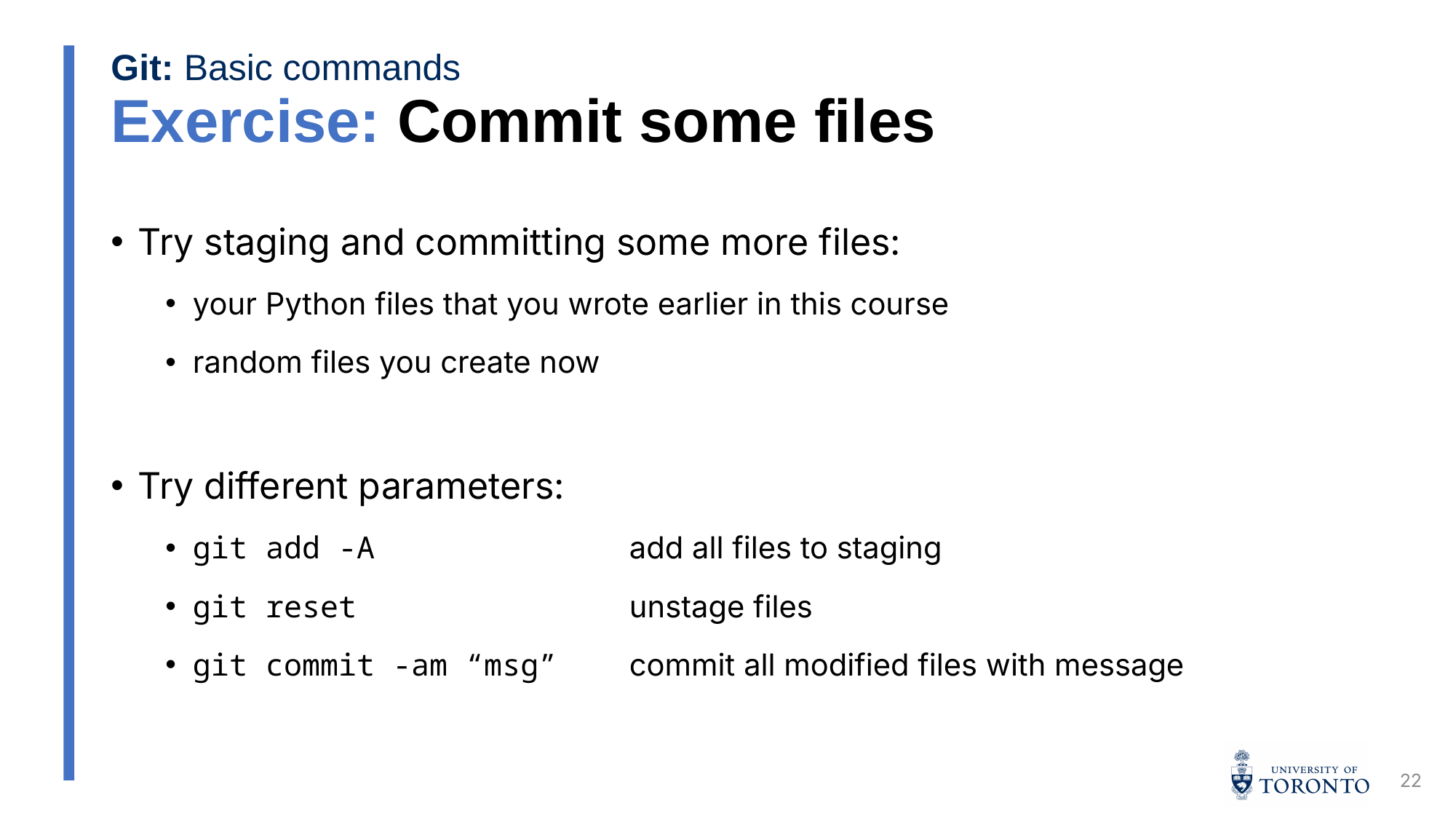

# Exercise: Commit some files
Git: Basic commands

Try staging and committing some more files:
your Python files that you wrote earlier in this course
random files you create now

Try different parameters:
git add -A			add all files to staging
git reset			unstage files
git commit -am “msg”	commit all modified files with message

22